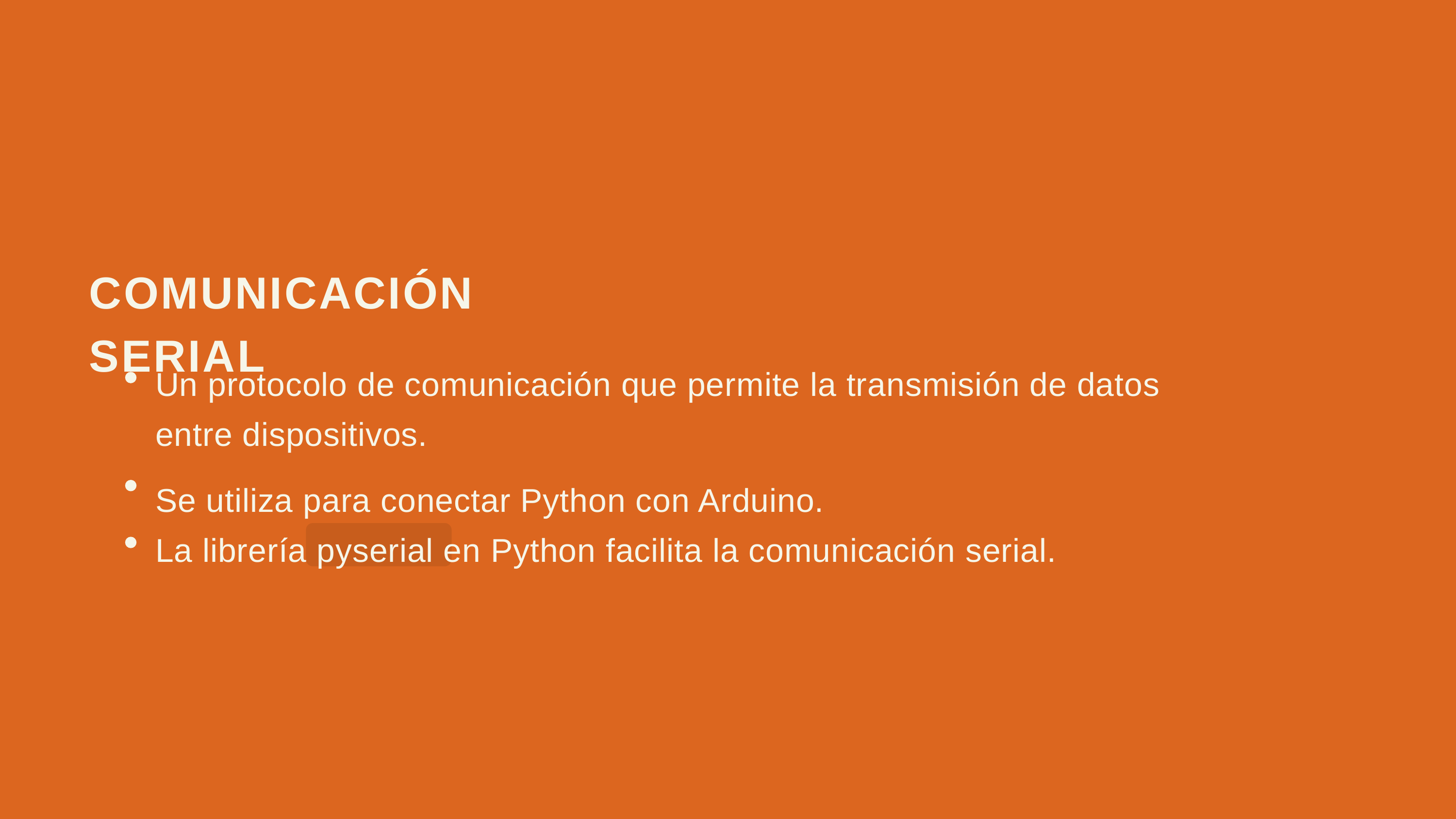

COMUNICACIÓN SERIAL
Un protocolo de comunicación que permite la transmisión de datos entre dispositivos.
Se utiliza para conectar Python con Arduino.
La librería pyserial en Python facilita la comunicación serial.